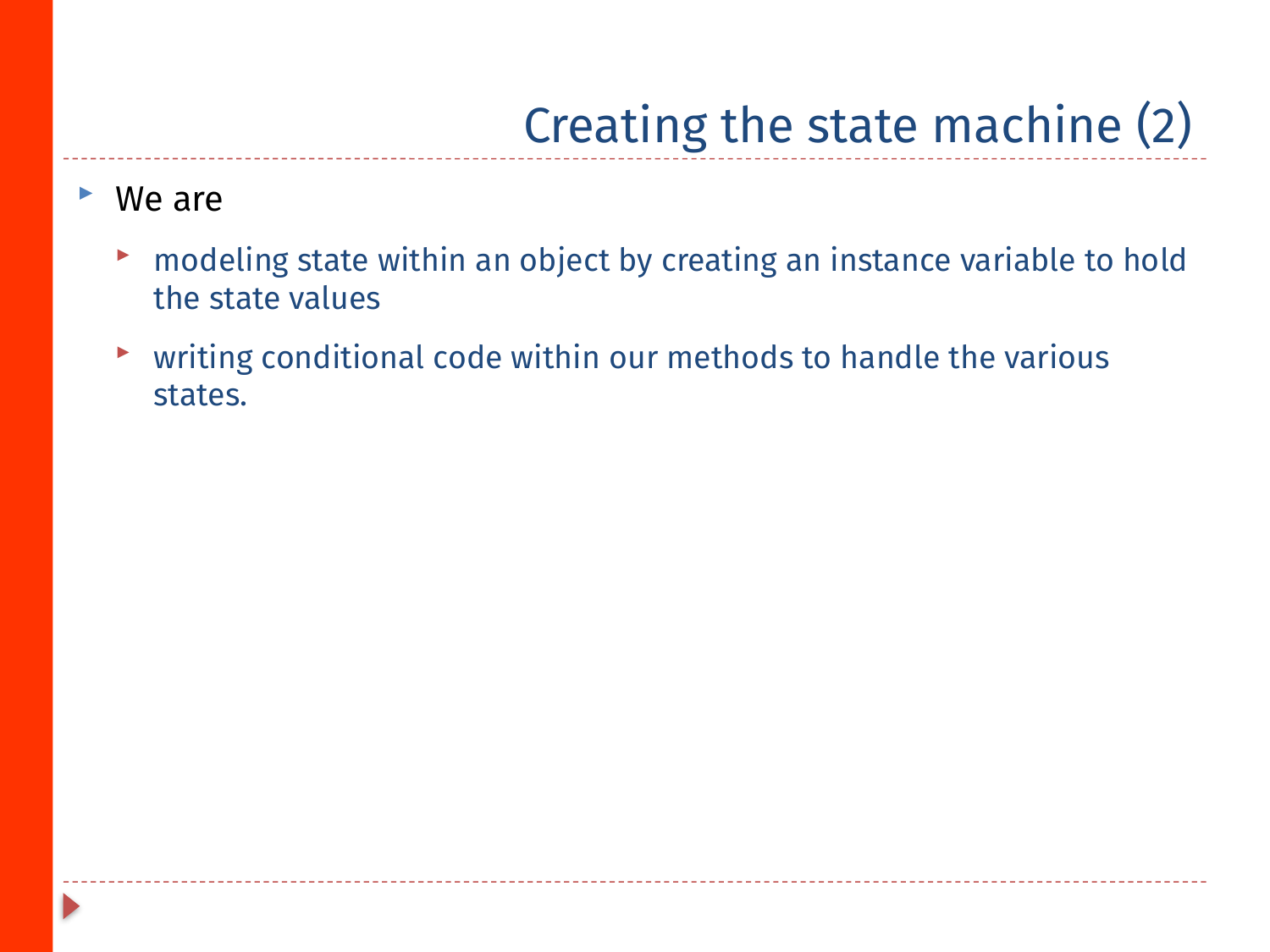

# Creating the state machine (2)
We are
modeling state within an object by creating an instance variable to hold the state values
writing conditional code within our methods to handle the various states.